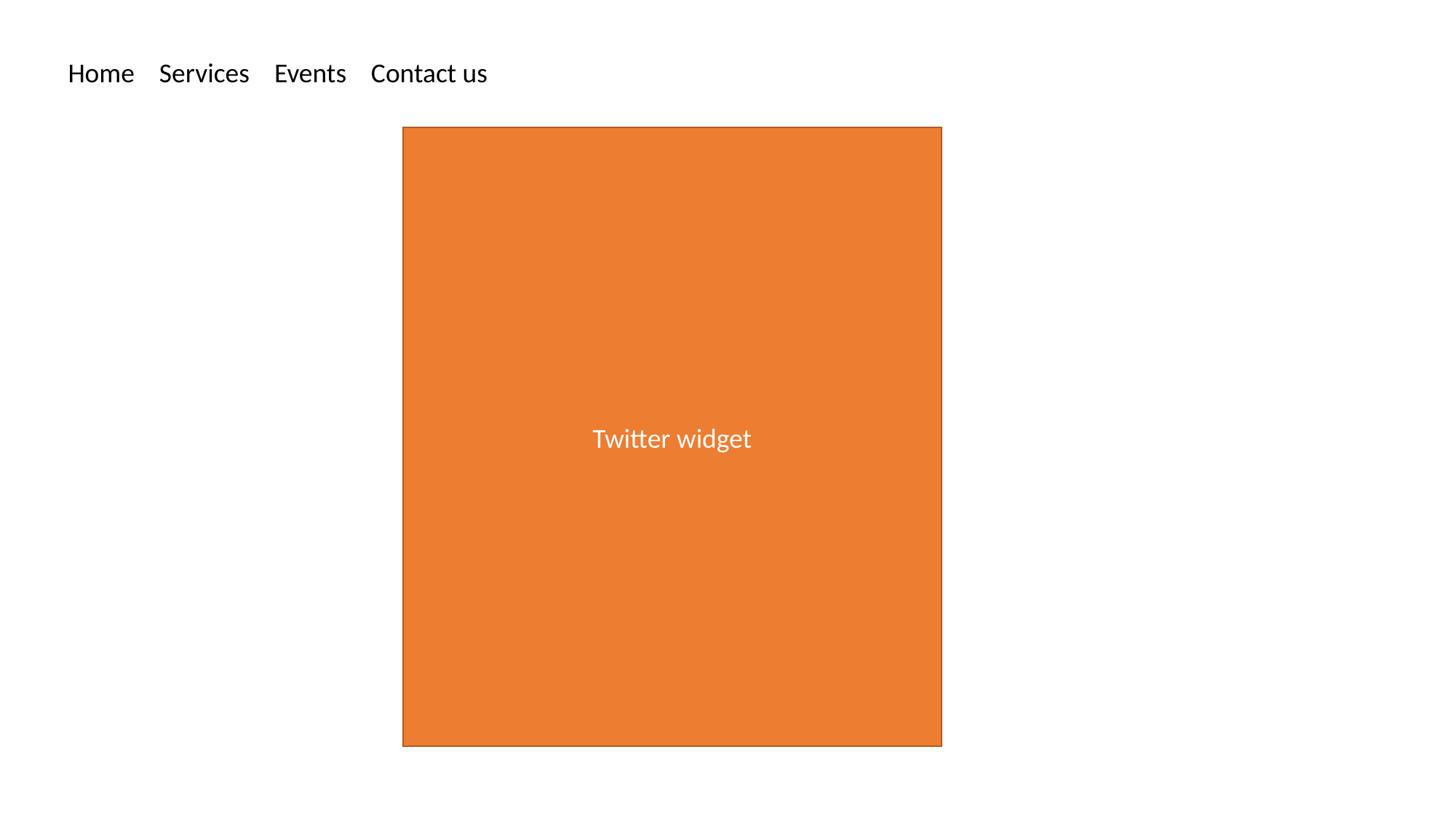

Home    Services    Events    Contact us
Twitter widget